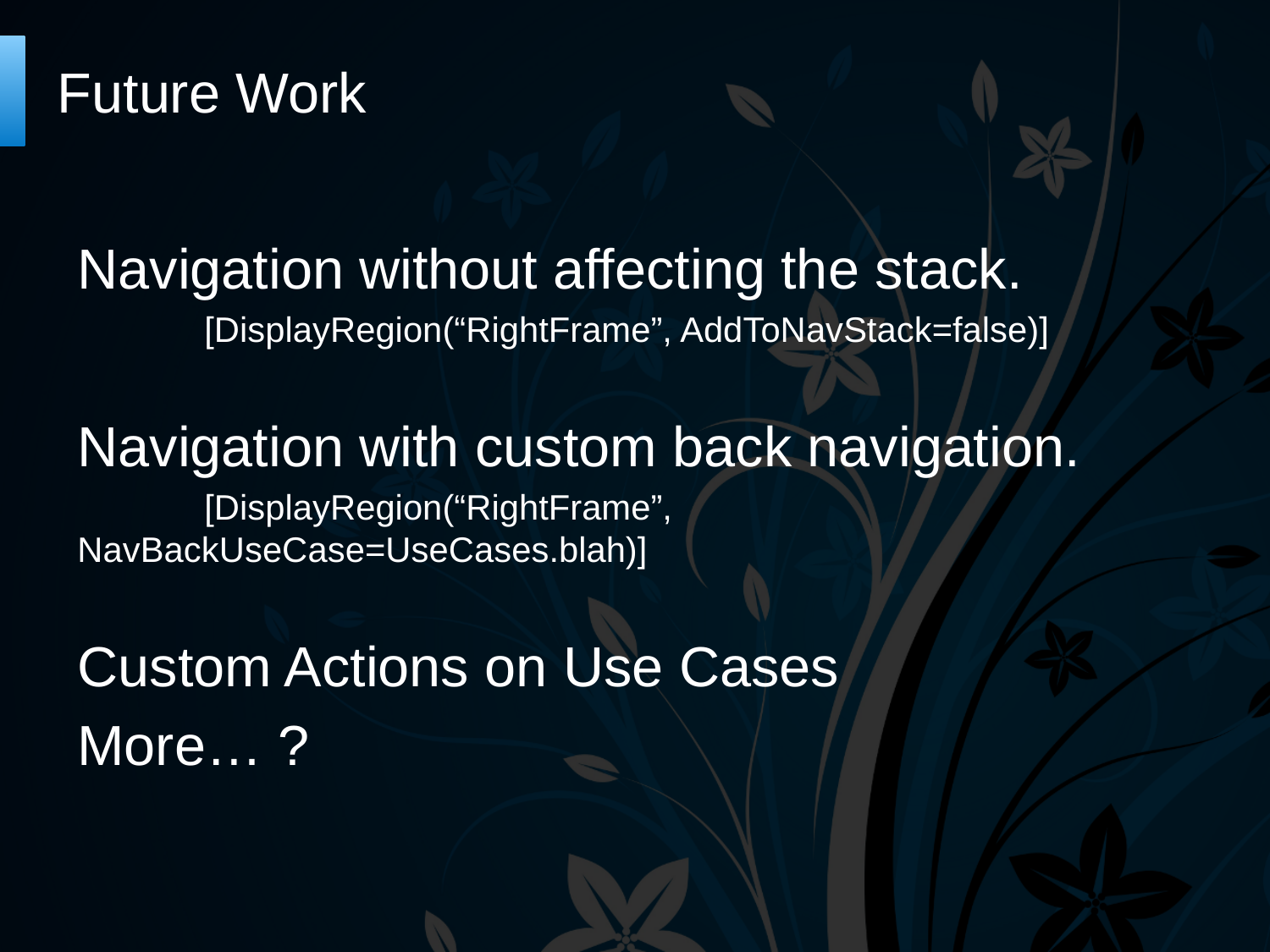

# Future Work
Navigation without affecting the stack.
	[DisplayRegion(“RightFrame”, AddToNavStack=false)]

Navigation with custom back navigation.
	[DisplayRegion(“RightFrame”, NavBackUseCase=UseCases.blah)]

Custom Actions on Use Cases
More… ?